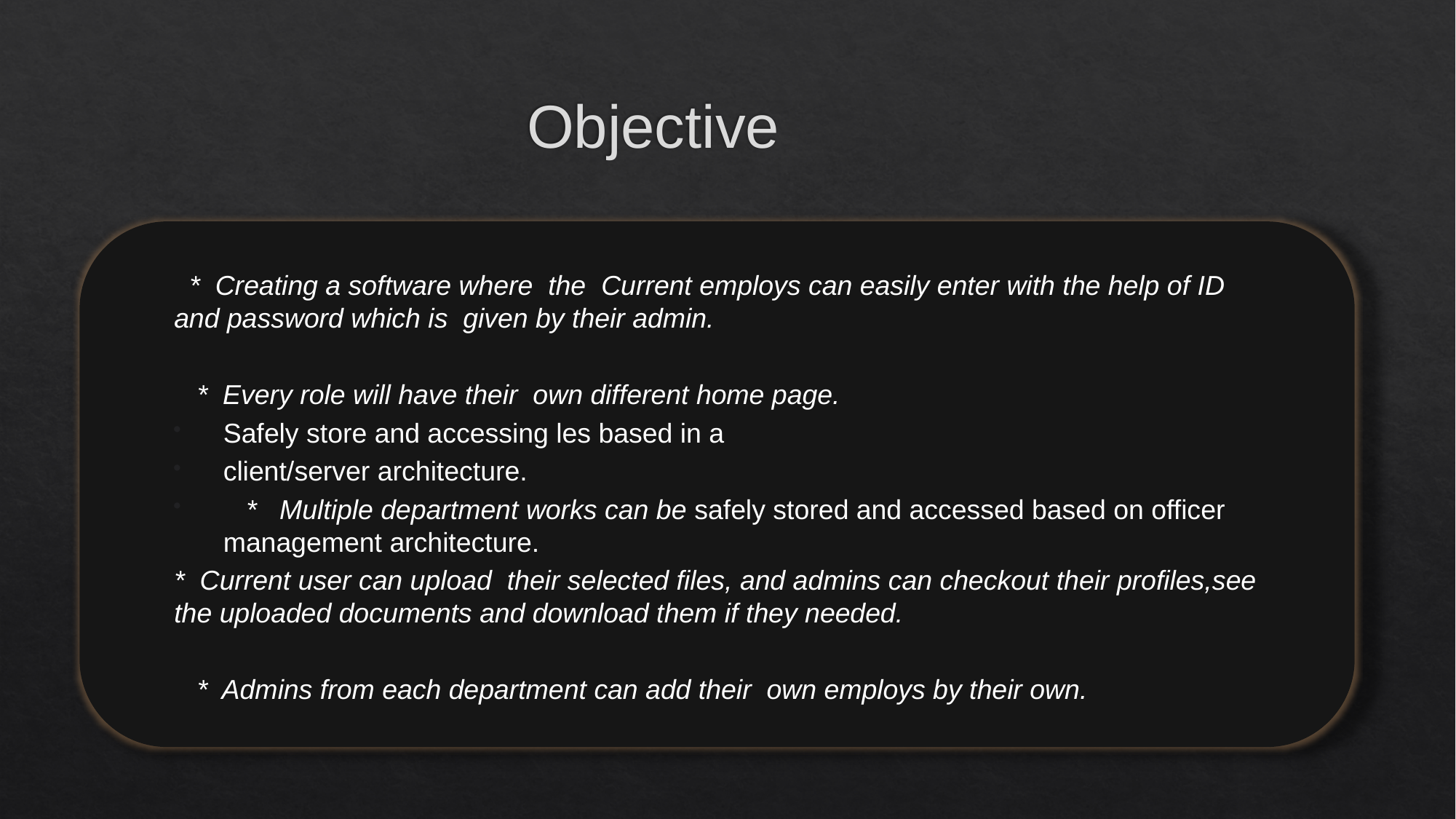

# Objective

  *  Creating a software where  the  Current employs can easily enter with the help of ID and password which is  given by their admin.

   *  Every role will have their  own different home page.
Safely store and accessing les based in a
client/server architecture.
   *   Multiple department works can be safely stored and accessed based on officer management architecture.
*  Current user can upload  their selected files, and admins can checkout their profiles,see the uploaded documents and download them if they needed.

   *  Admins from each department can add their  own employs by their own.